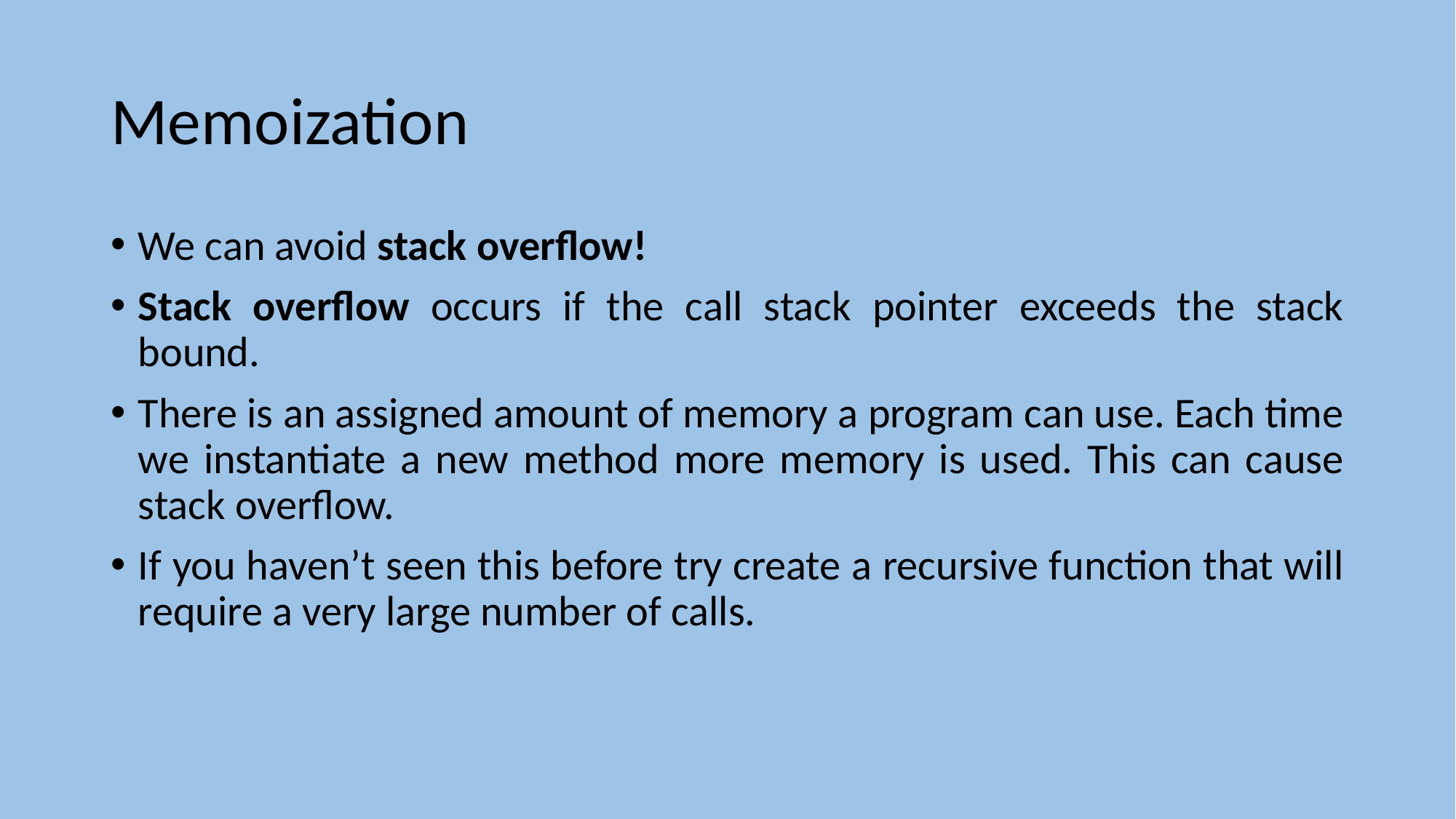

# Memoization
We can avoid stack overflow!
Stack overflow occurs if the call stack pointer exceeds the stack bound.
There is an assigned amount of memory a program can use. Each time we instantiate a new method more memory is used. This can cause stack overflow.
If you haven’t seen this before try create a recursive function that will require a very large number of calls.